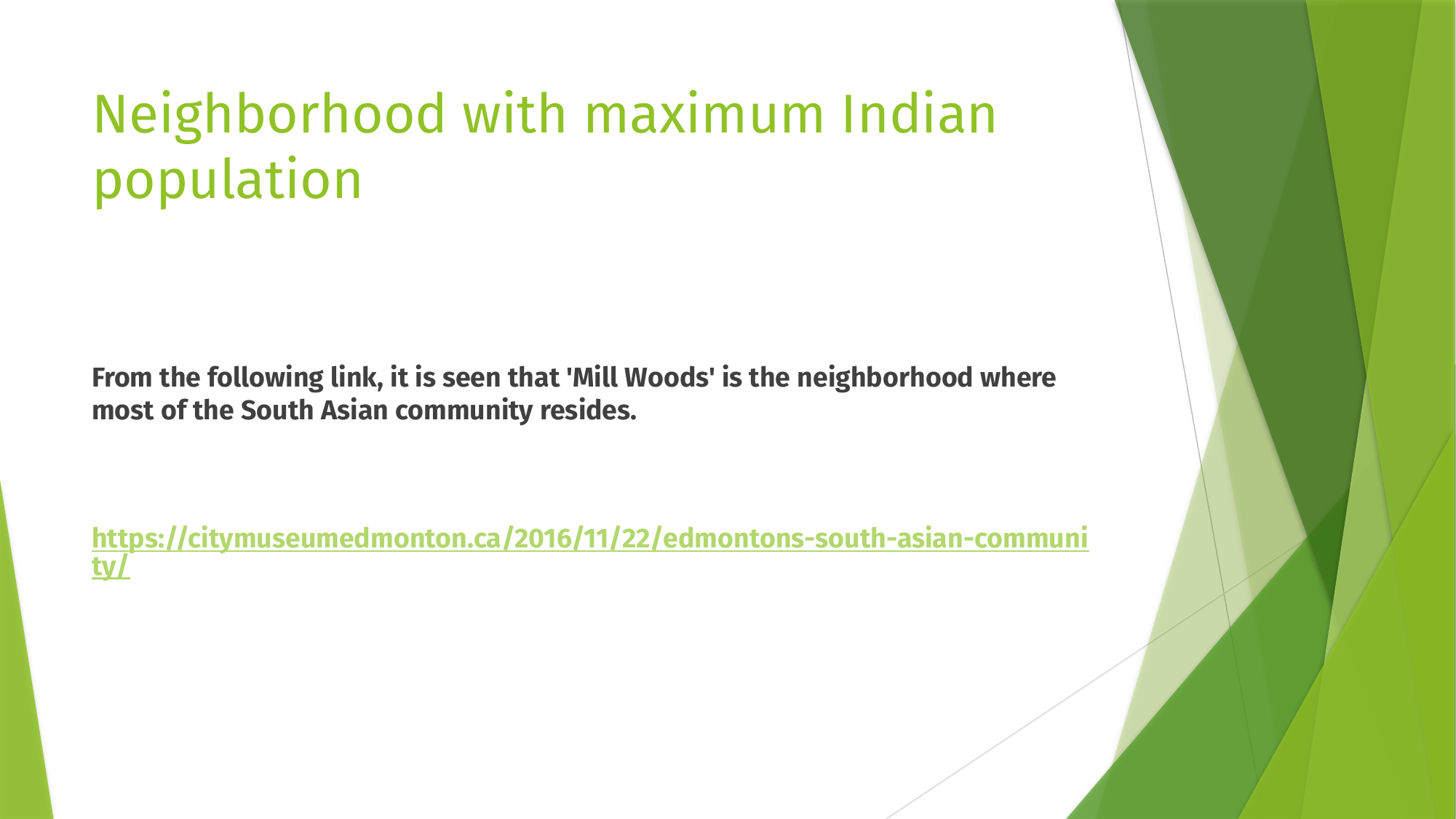

# Neighborhood with maximum Indian population

From the following link, it is seen that 'Mill Woods' is the neighborhood where most of the South Asian community resides.

 https://citymuseumedmonton.ca/2016/11/22/edmontons-south-asian-community/